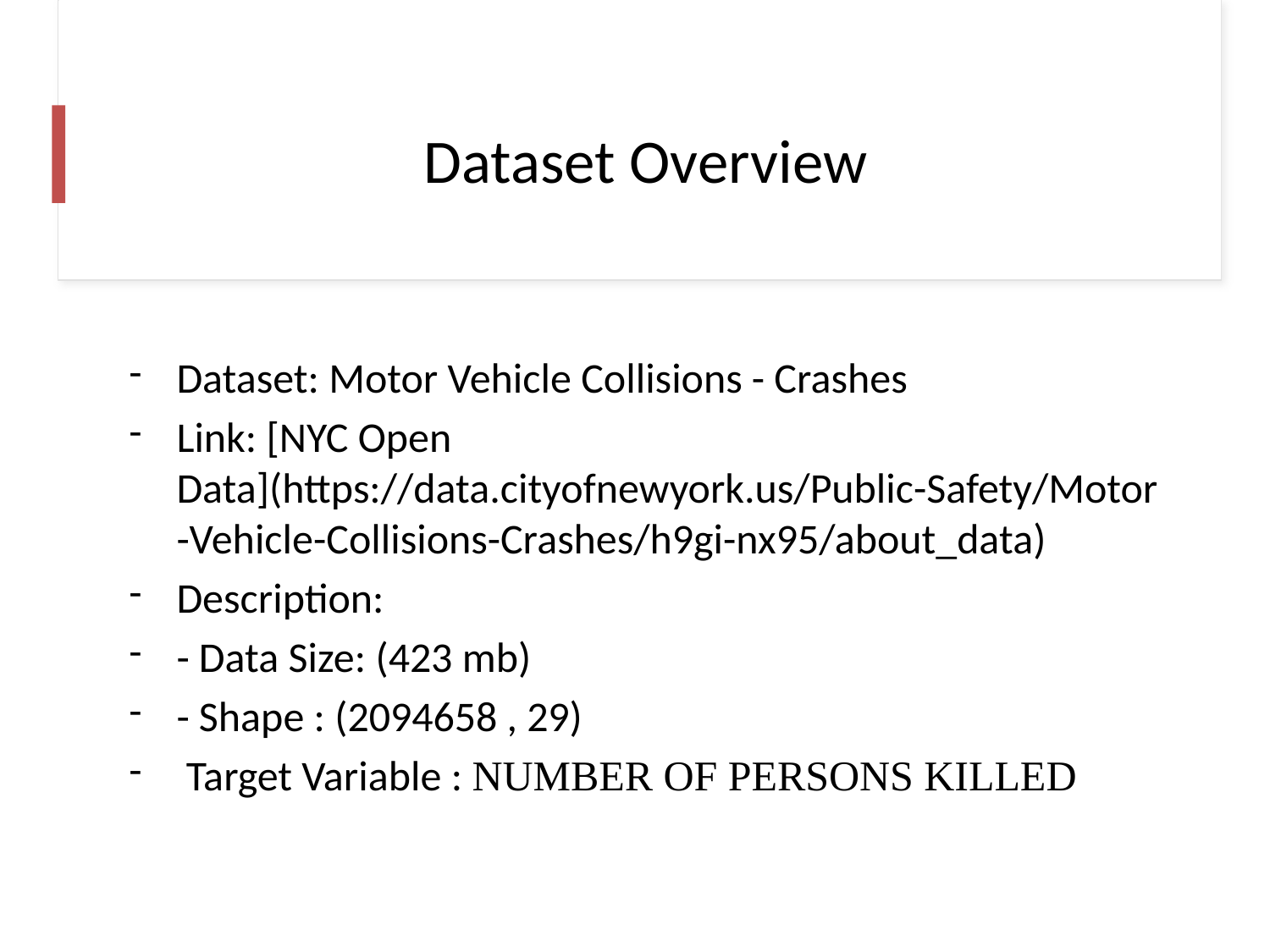

# Dataset Overview

Dataset: Motor Vehicle Collisions - Crashes
Link: [NYC Open Data](https://data.cityofnewyork.us/Public-Safety/Motor-Vehicle-Collisions-Crashes/h9gi-nx95/about_data)
Description:
- Data Size: (423 mb)
- Shape : (2094658 , 29)
 Target Variable : NUMBER OF PERSONS KILLED